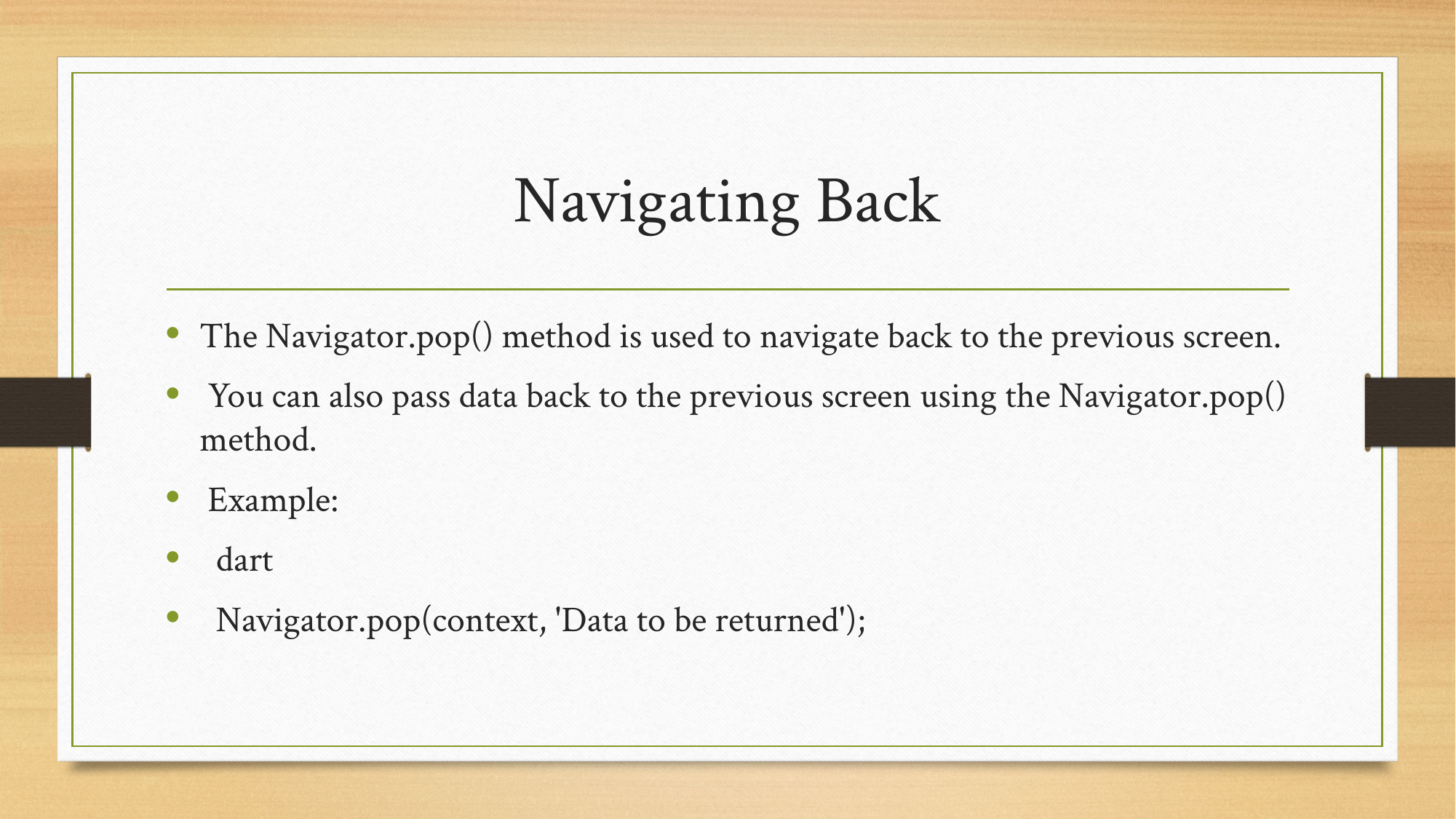

# Navigating Back
The Navigator.pop() method is used to navigate back to the previous screen.
 You can also pass data back to the previous screen using the Navigator.pop() method.
 Example:
  dart
  Navigator.pop(context, 'Data to be returned');